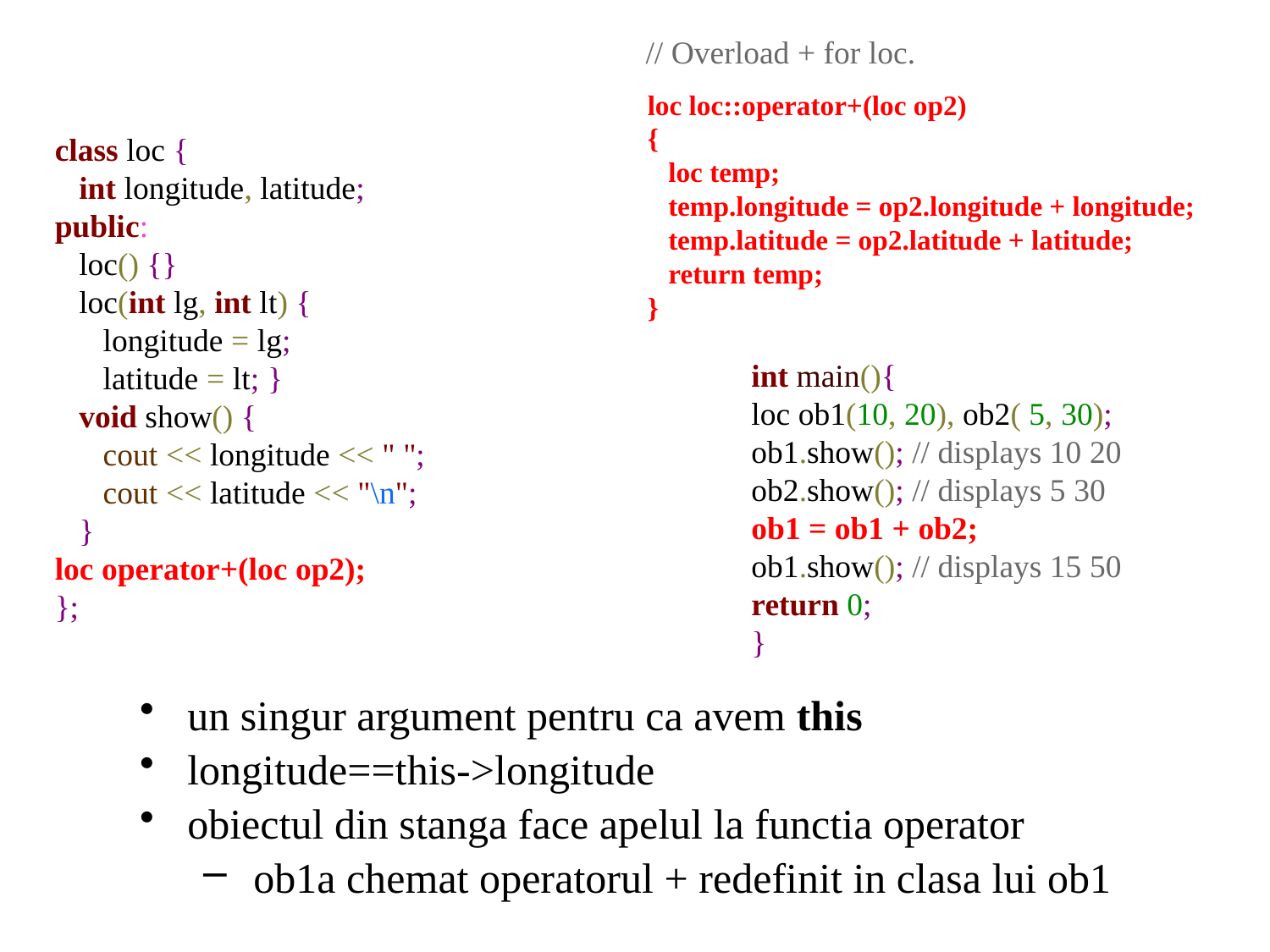

// Overload + for loc.
loc loc::operator+(loc op2)
{
   loc temp;
   temp.longitude = op2.longitude + longitude;
   temp.latitude = op2.latitude + latitude;
   return temp;
}
class loc {
   int longitude, latitude;
public:
   loc() {}
   loc(int lg, int lt) {
      longitude = lg;
      latitude = lt; }
   void show() {
      cout << longitude << " ";
      cout << latitude << "\n";
   }
loc operator+(loc op2);
};

int main(){
loc ob1(10, 20), ob2( 5, 30);   ob1.show(); // displays 10 20   ob2.show(); // displays 5 30
ob1 = ob1 + ob2;
ob1.show(); // displays 15 50      return 0;
}
un singur argument pentru ca avem this
longitude==this->longitude
obiectul din stanga face apelul la functia operator
 ob1a chemat operatorul + redefinit in clasa lui ob1